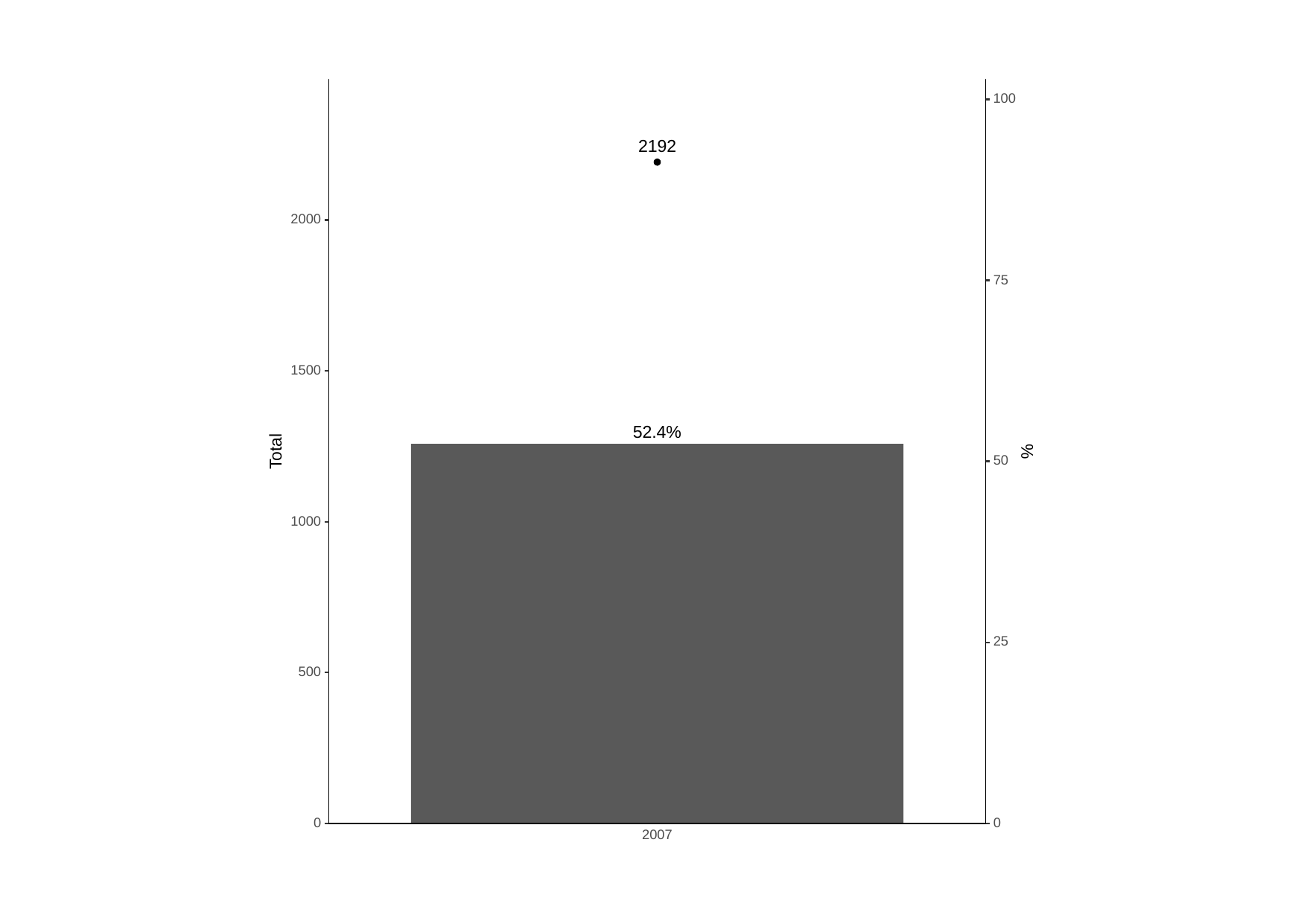

100

2192

2000

75

1500

52.4%

Total
%

50

1000

25

500

0
0

2007